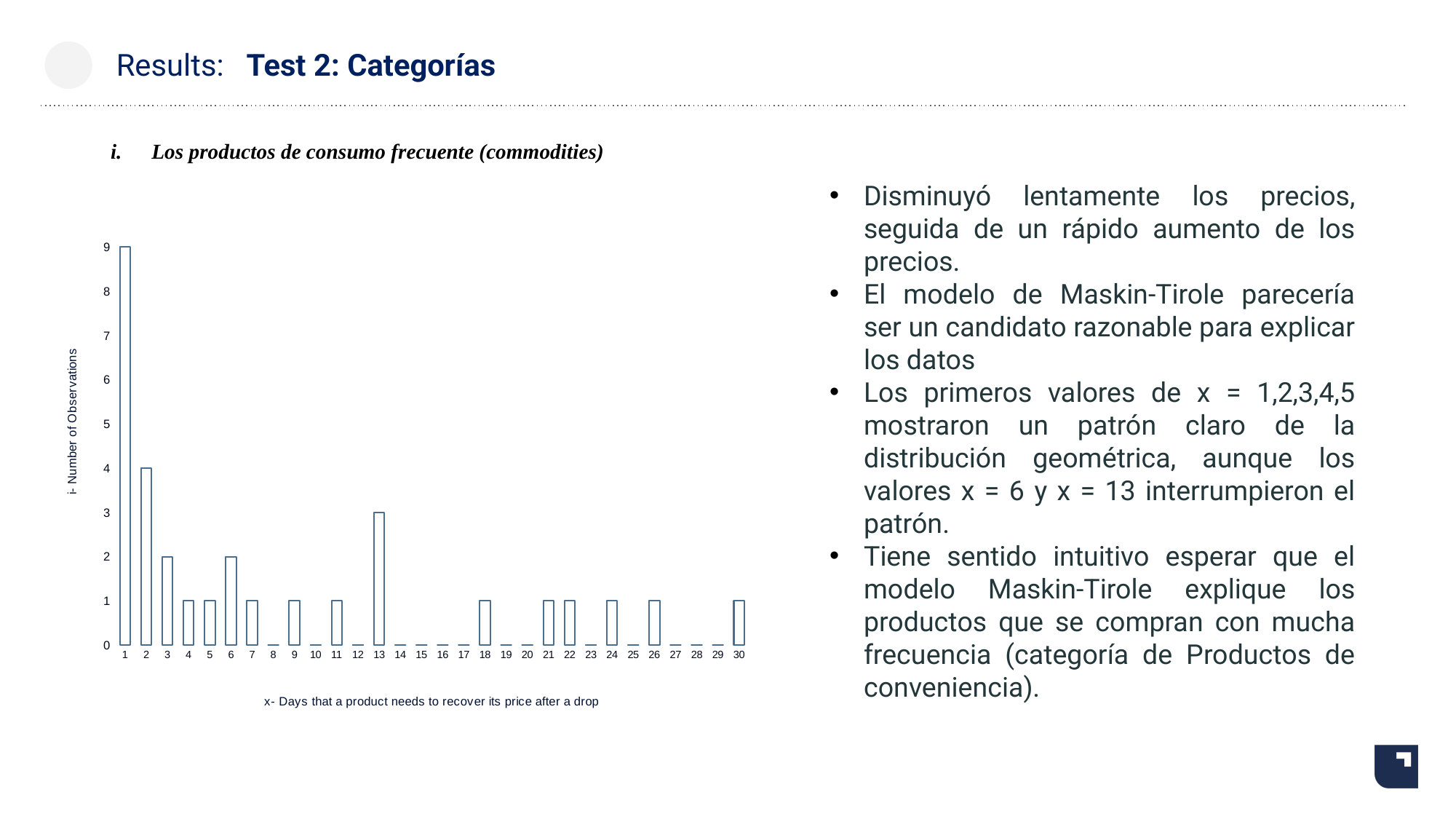

# Results:   Test 2: Categorías
Los productos de consumo frecuente (commodities)
Disminuyó lentamente los precios, seguida de un rápido aumento de los precios.
El modelo de Maskin-Tirole parecería ser un candidato razonable para explicar los datos
Los primeros valores de x = 1,2,3,4,5 mostraron un patrón claro de la distribución geométrica, aunque los valores x = 6 y x = 13 interrumpieron el patrón.
Tiene sentido intuitivo esperar que el modelo Maskin-Tirole explique los productos que se compran con mucha frecuencia (categoría de Productos de conveniencia).

### Chart: Histogram Category: Convenience Products

| Category |  |
|---|---|